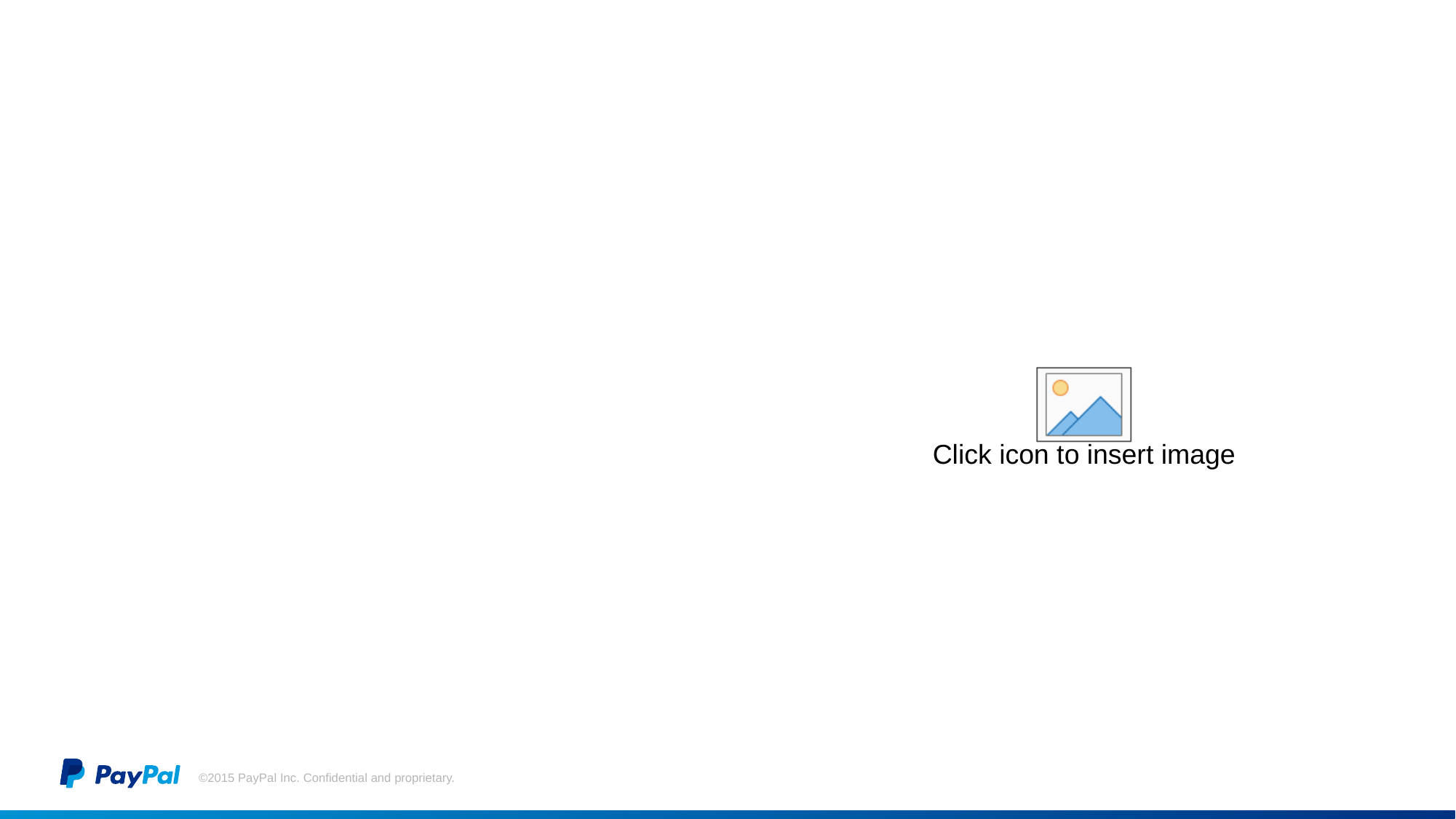

#

©2015 PayPal Inc. Confidential and proprietary.
11